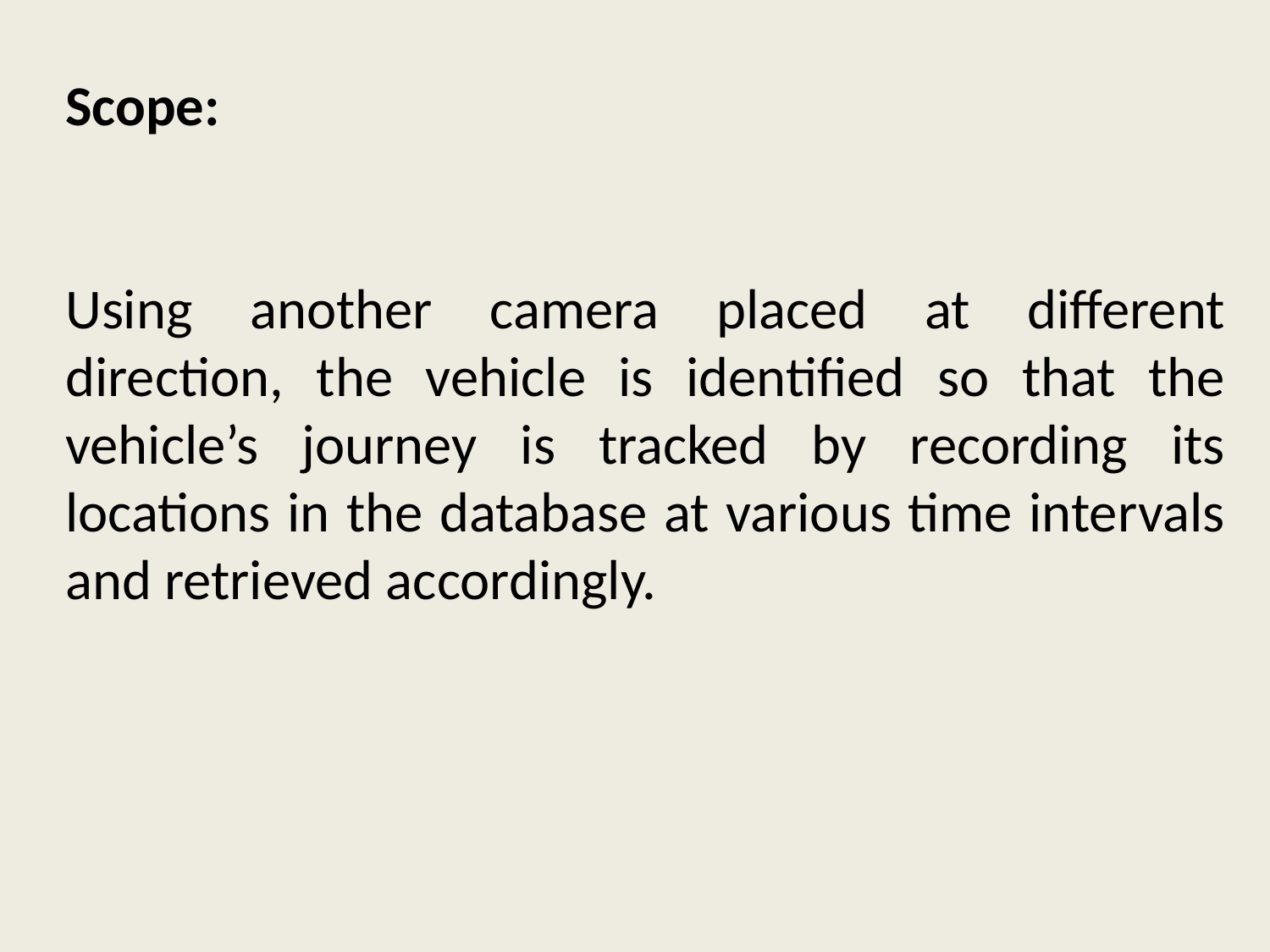

Scope:

Using another camera placed at different direction, the vehicle is identified so that the vehicle’s journey is tracked by recording its locations in the database at various time intervals and retrieved accordingly.